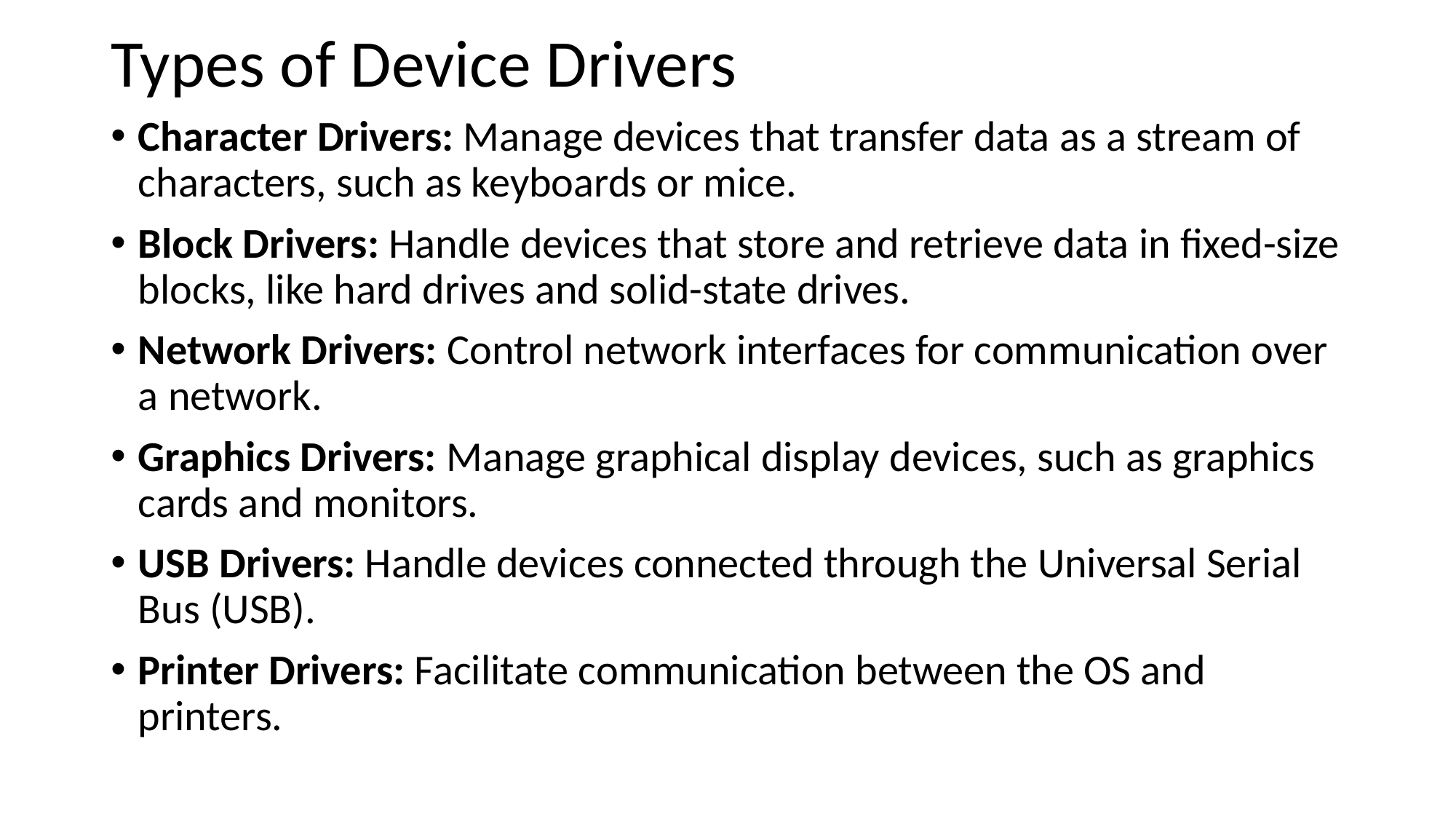

# Types of Device Drivers
Character Drivers: Manage devices that transfer data as a stream of characters, such as keyboards or mice.
Block Drivers: Handle devices that store and retrieve data in fixed-size blocks, like hard drives and solid-state drives.
Network Drivers: Control network interfaces for communication over a network.
Graphics Drivers: Manage graphical display devices, such as graphics cards and monitors.
USB Drivers: Handle devices connected through the Universal Serial Bus (USB).
Printer Drivers: Facilitate communication between the OS and printers.